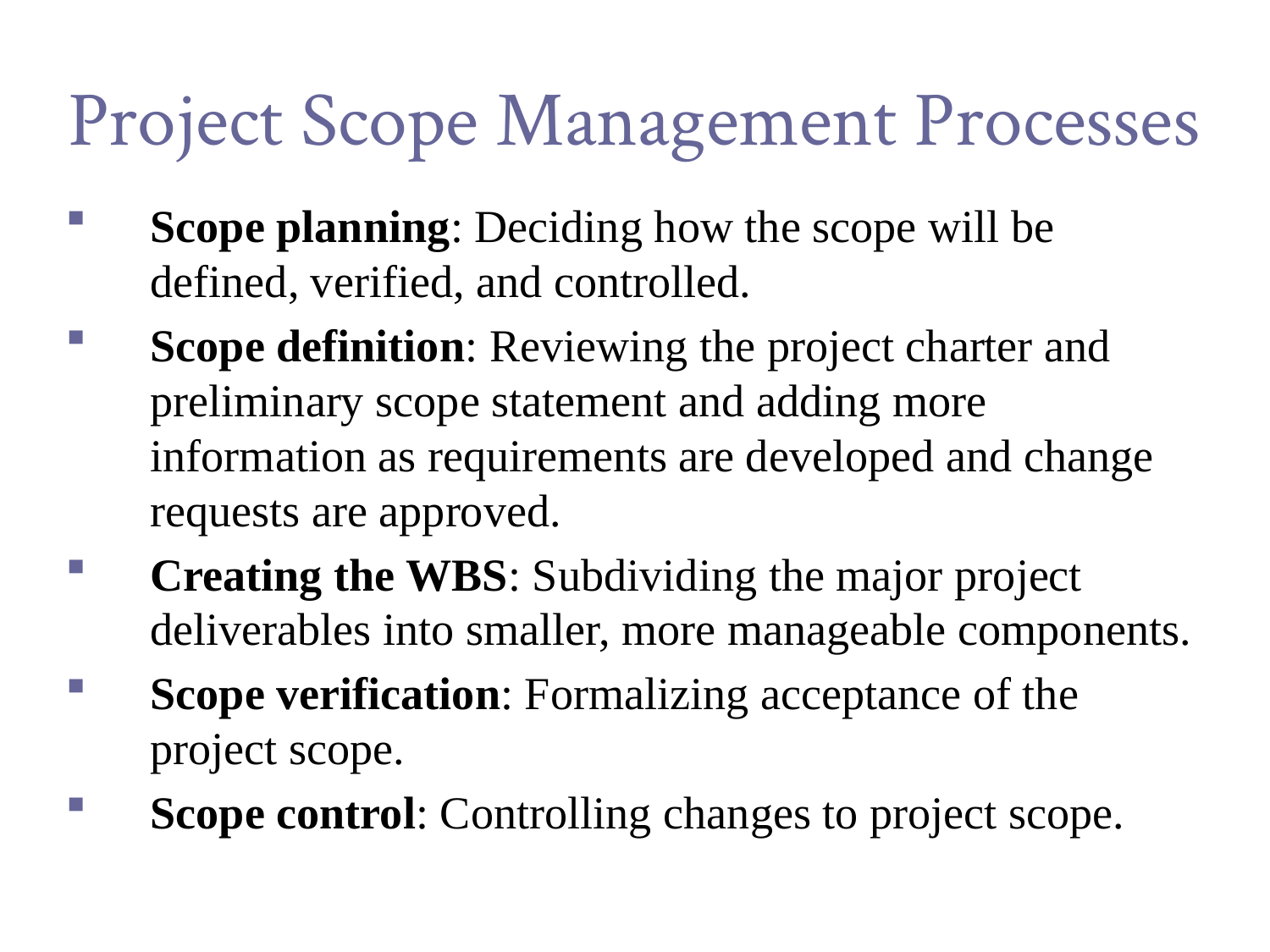

# Project Scope Management Processes
Scope planning: Deciding how the scope will be defined, verified, and controlled.
Scope definition: Reviewing the project charter and preliminary scope statement and adding more information as requirements are developed and change requests are approved.
Creating the WBS: Subdividing the major project deliverables into smaller, more manageable components.
Scope verification: Formalizing acceptance of the project scope.
Scope control: Controlling changes to project scope.